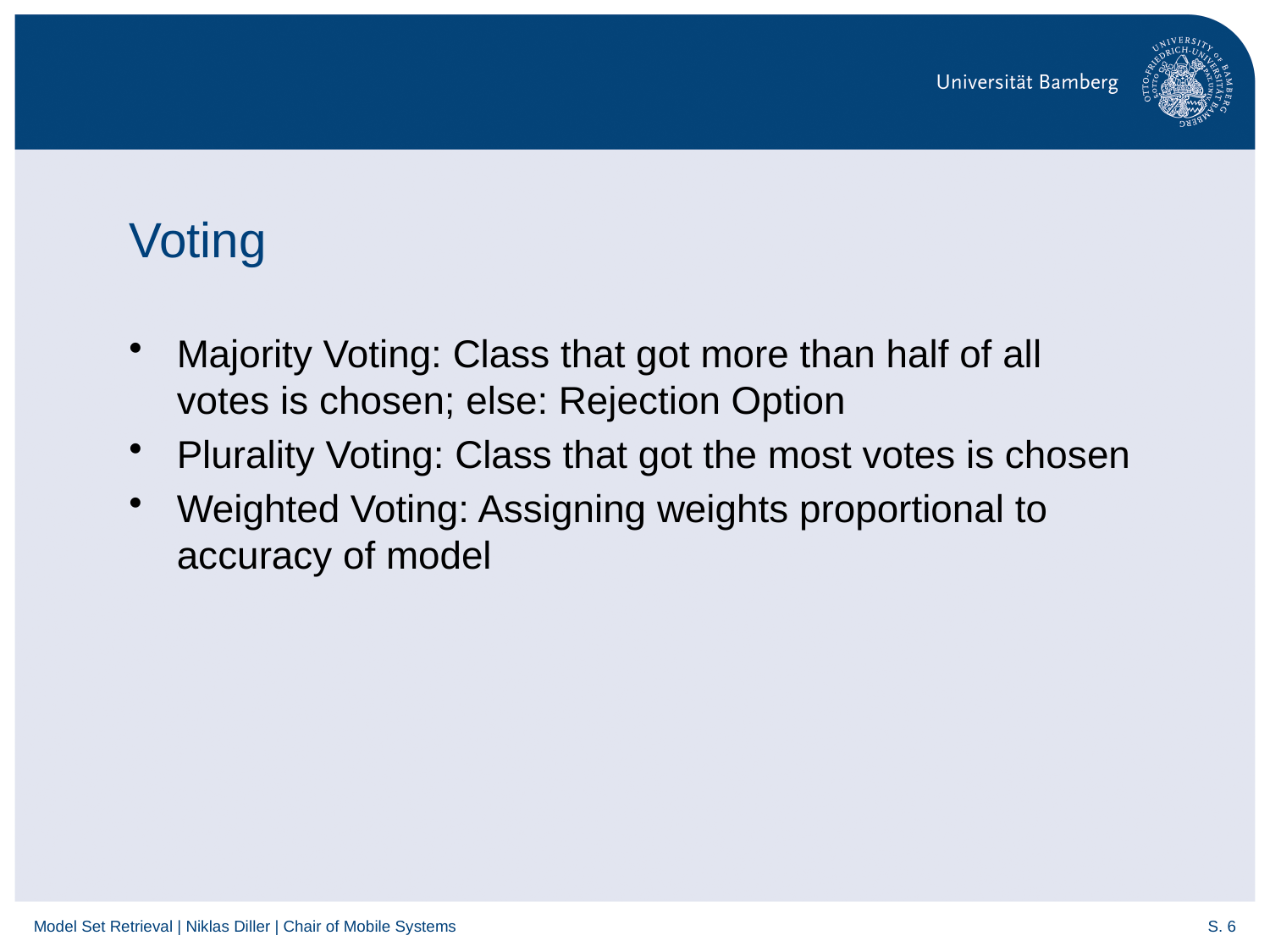

# Voting
Majority Voting: Class that got more than half of all votes is chosen; else: Rejection Option
Plurality Voting: Class that got the most votes is chosen
Weighted Voting: Assigning weights proportional to accuracy of model